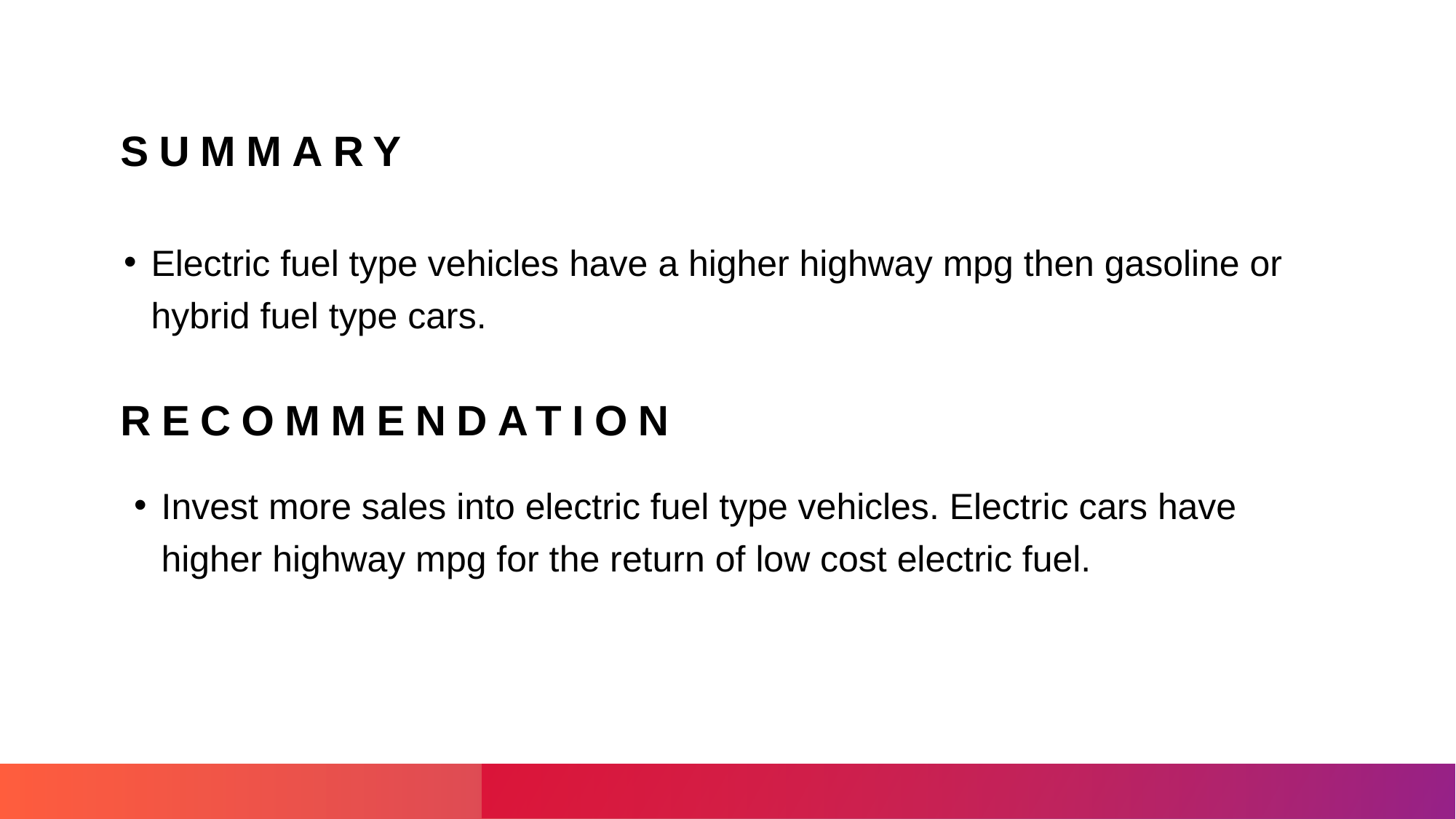

Summary
Electric fuel type vehicles have a higher highway mpg then gasoline or hybrid fuel type cars.

recommendation
Invest more sales into electric fuel type vehicles. Electric cars have higher highway mpg for the return of low cost electric fuel.